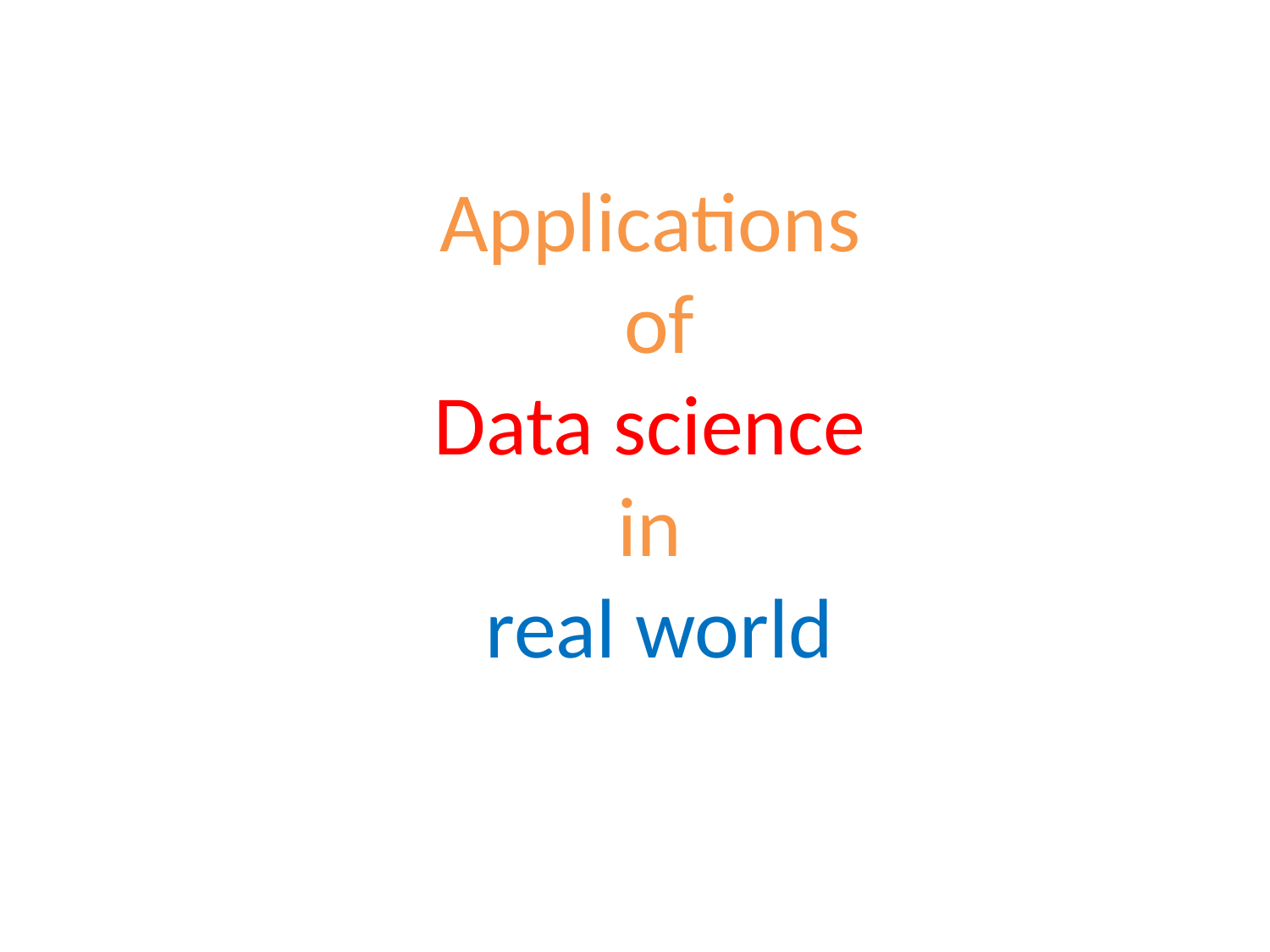

# Applications of Data science in real world